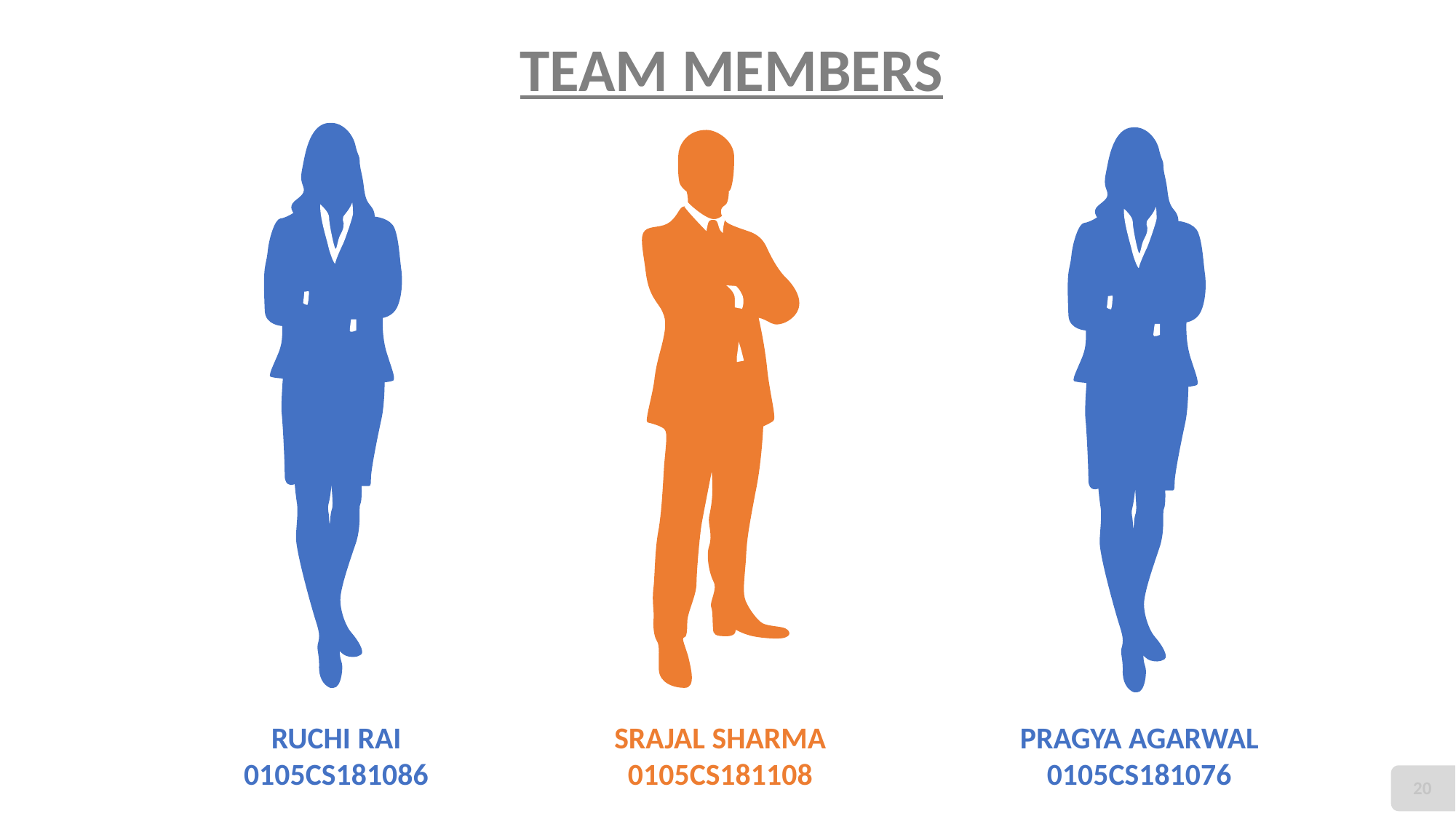

TEAM MEMBERS

PRAGYA AGARWAL
0105CS181076
RUCHI RAI
0105CS181086
SRAJAL SHARMA
0105CS181108
20